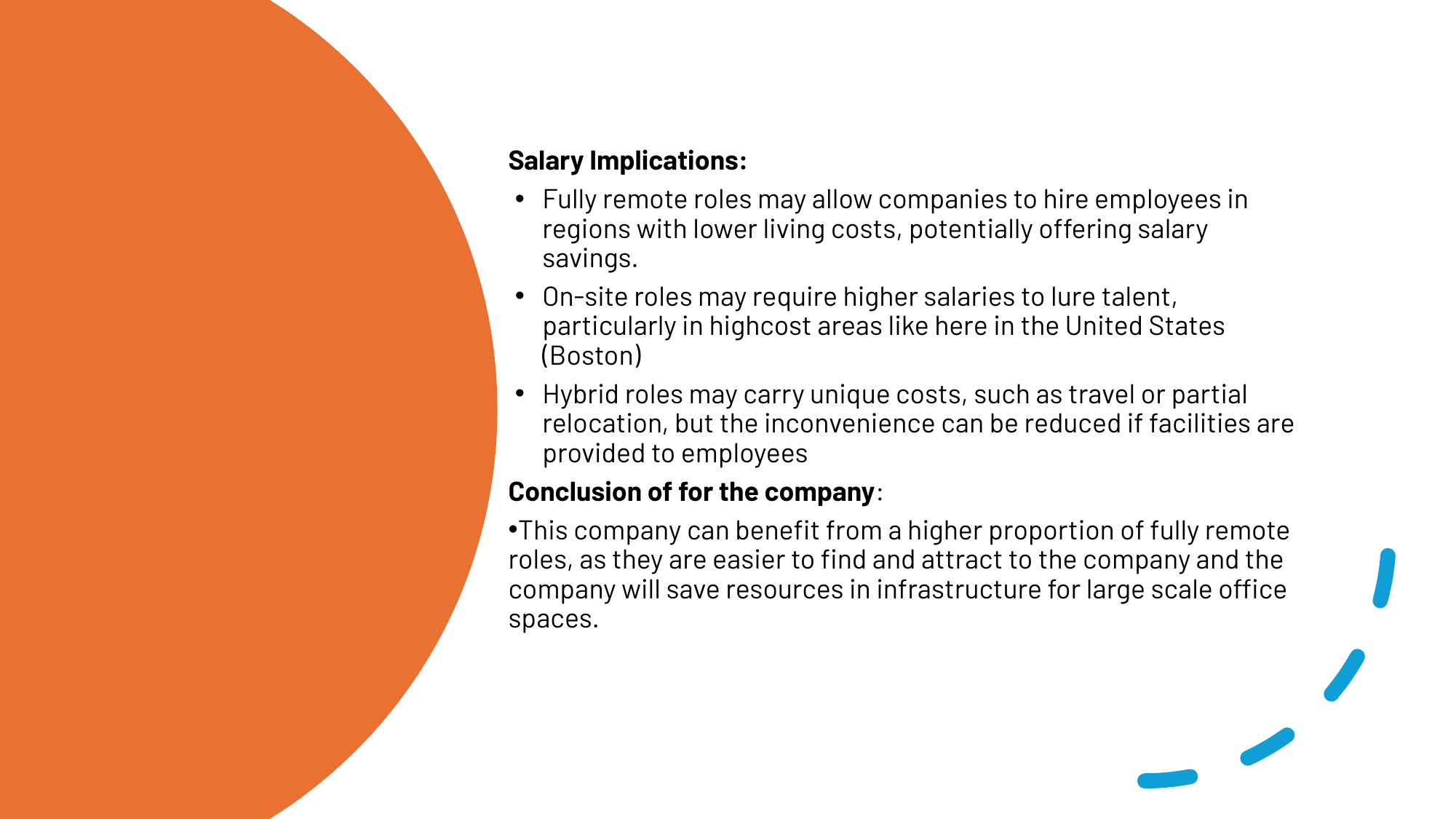

Salary Implications:
Fully remote roles may allow companies to hire employees in regions with lower living costs, potentially offering salary savings.
On-site roles may require higher salaries to lure talent, particularly in highcost areas like here in the United States (Boston)
Hybrid roles may carry unique costs, such as travel or partial relocation, but the inconvenience can be reduced if facilities are provided to employees
Conclusion of for the company:
This company can benefit from a higher proportion of fully remote roles, as they are easier to find and attract to the company and the company will save resources in infrastructure for large scale office spaces.